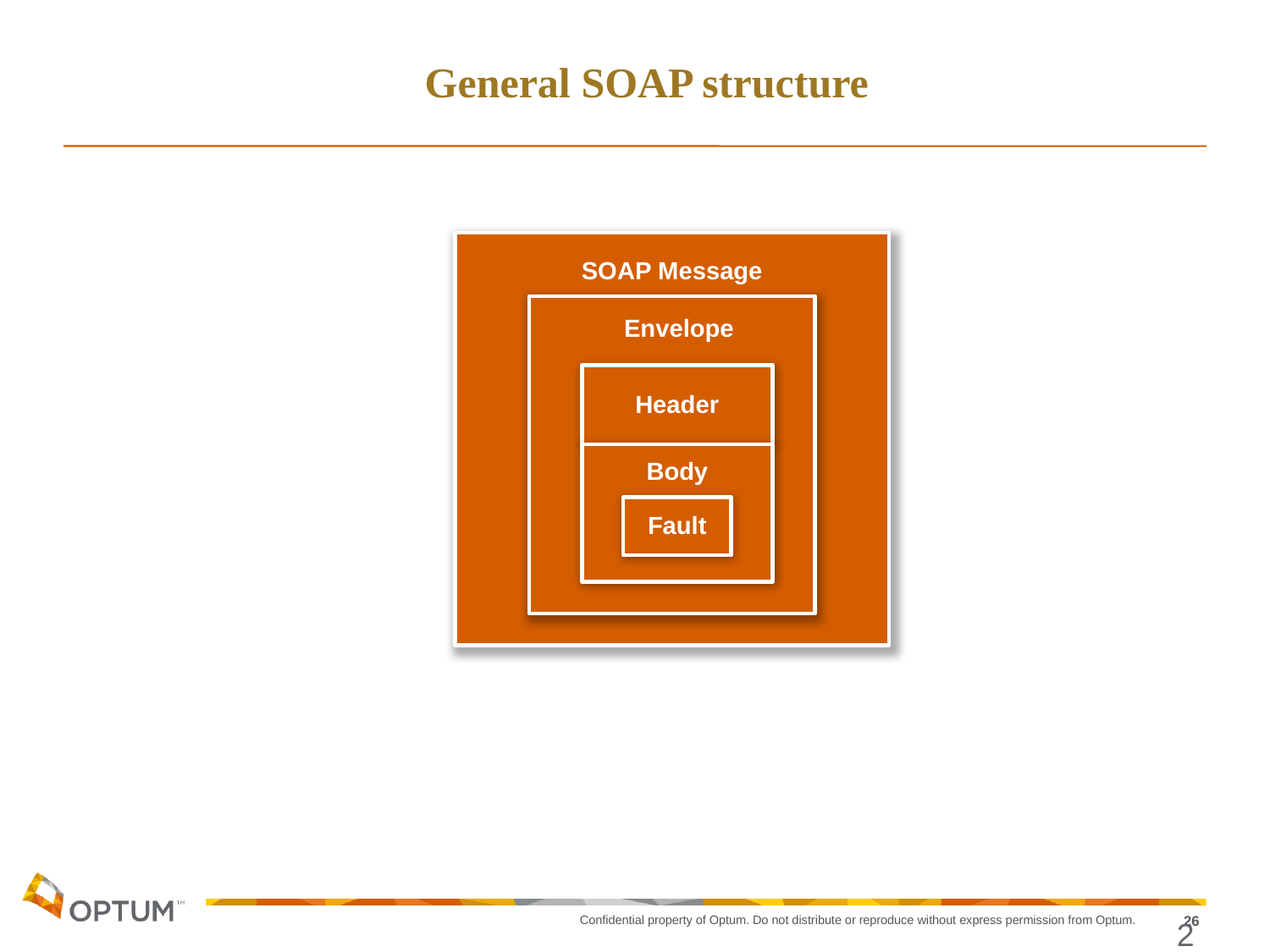

# General SOAP structure

SOAP Message

  Envelope

Header

Body

Fault
26